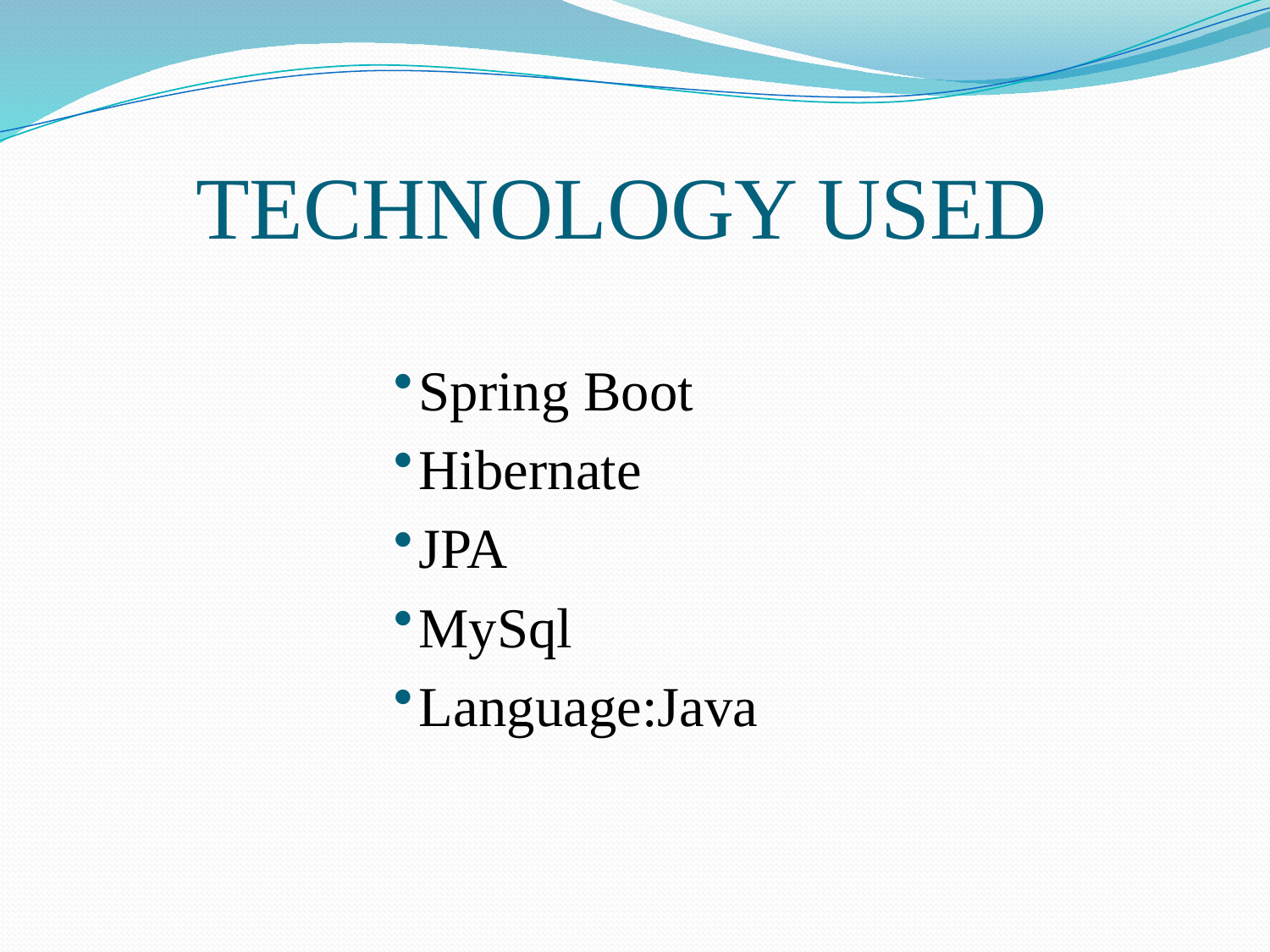

# TECHNOLOGY USED

Spring Boot
Hibernate
JPA
MySql
Language:Java